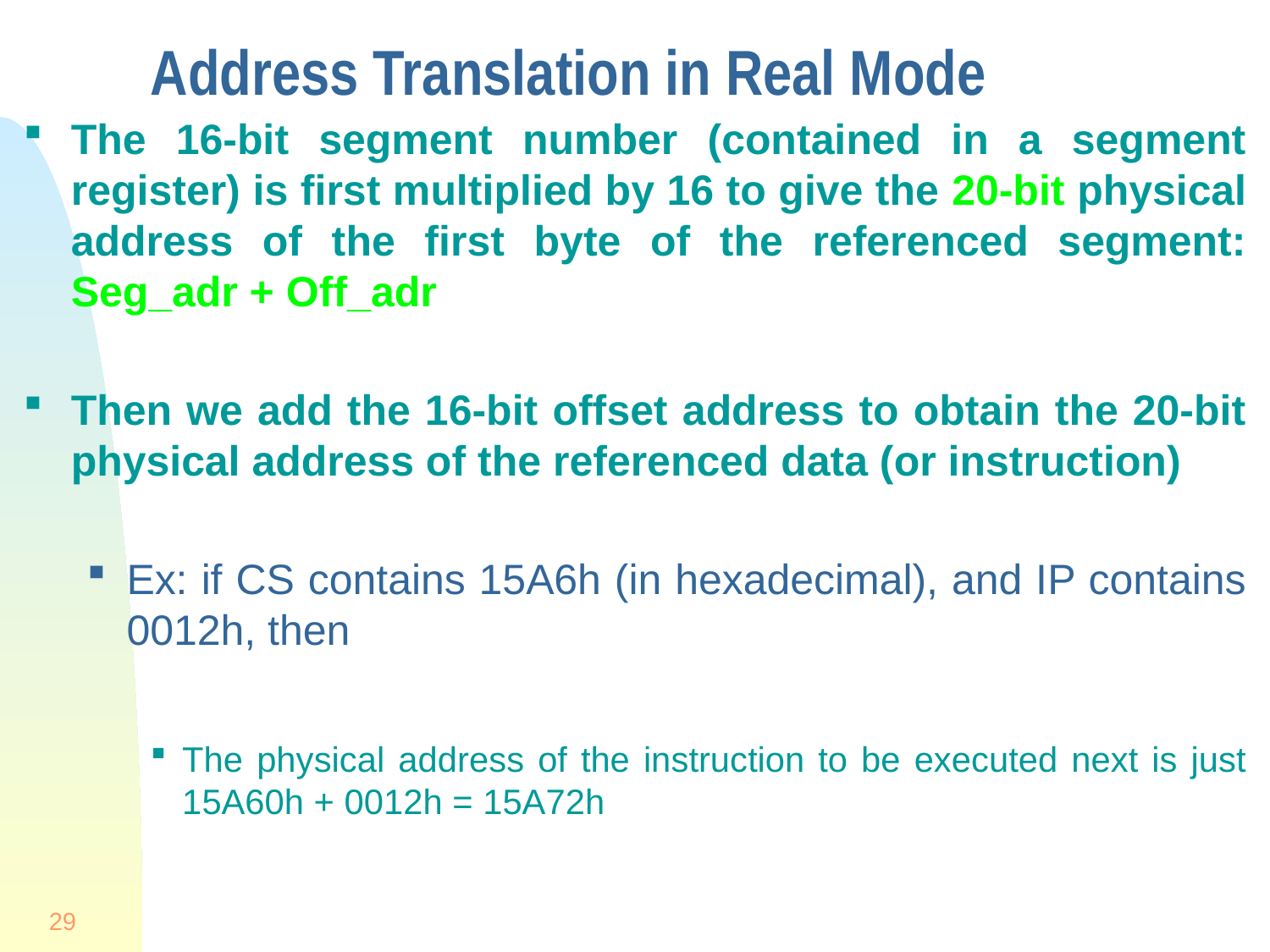

# Address Translation in Real Mode
The 16-bit segment number (contained in a segment register) is first multiplied by 16 to give the 20-bit physical address of the first byte of the referenced segment: Seg_adr + Off_adr

Then we add the 16-bit offset address to obtain the 20-bit physical address of the referenced data (or instruction)

Ex: if CS contains 15A6h (in hexadecimal), and IP contains 0012h, then

The physical address of the instruction to be executed next is just 15A60h + 0012h = 15A72h
29